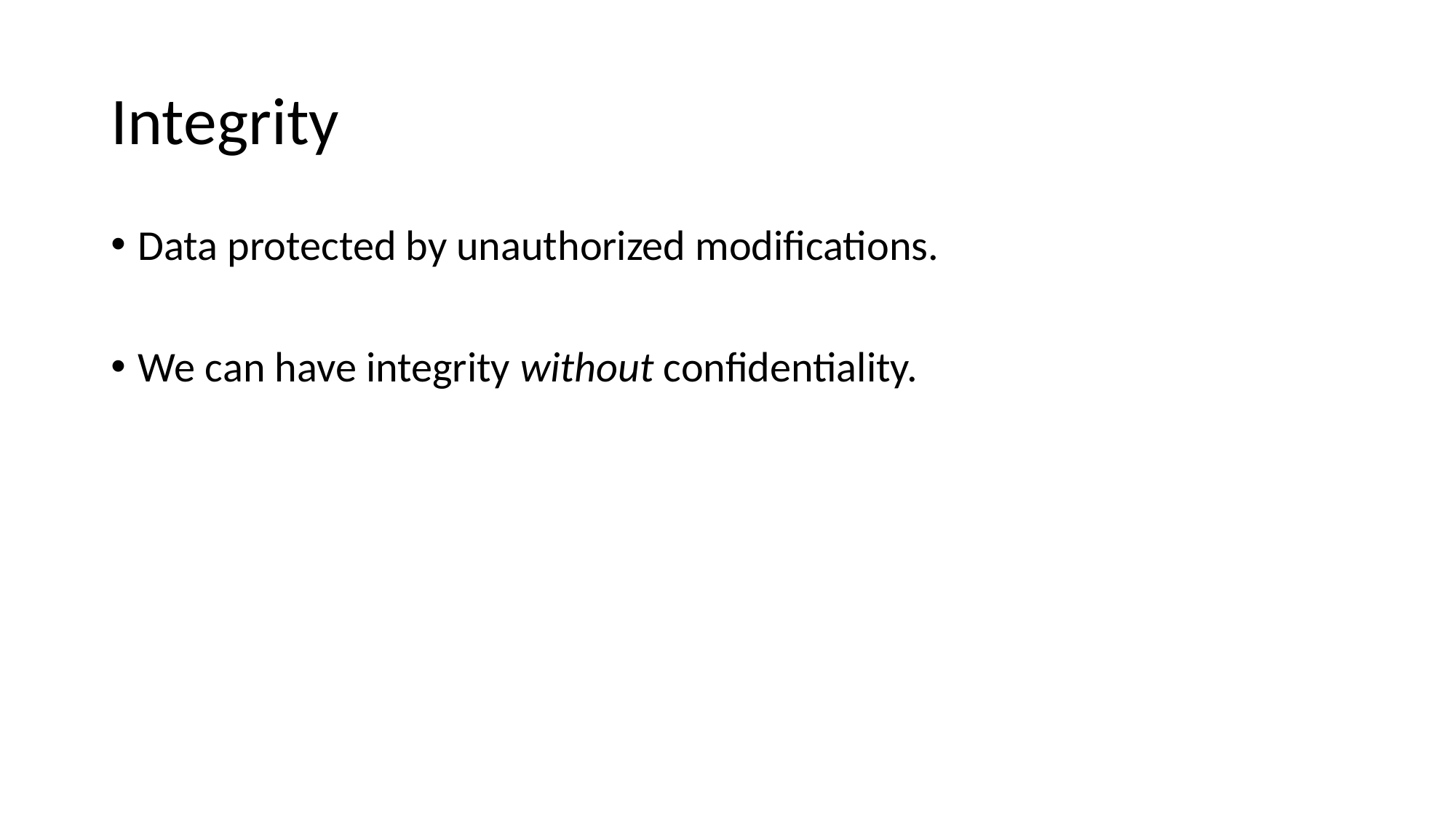

# Integrity
Data protected by unauthorized modifications.

We can have integrity without confidentiality.